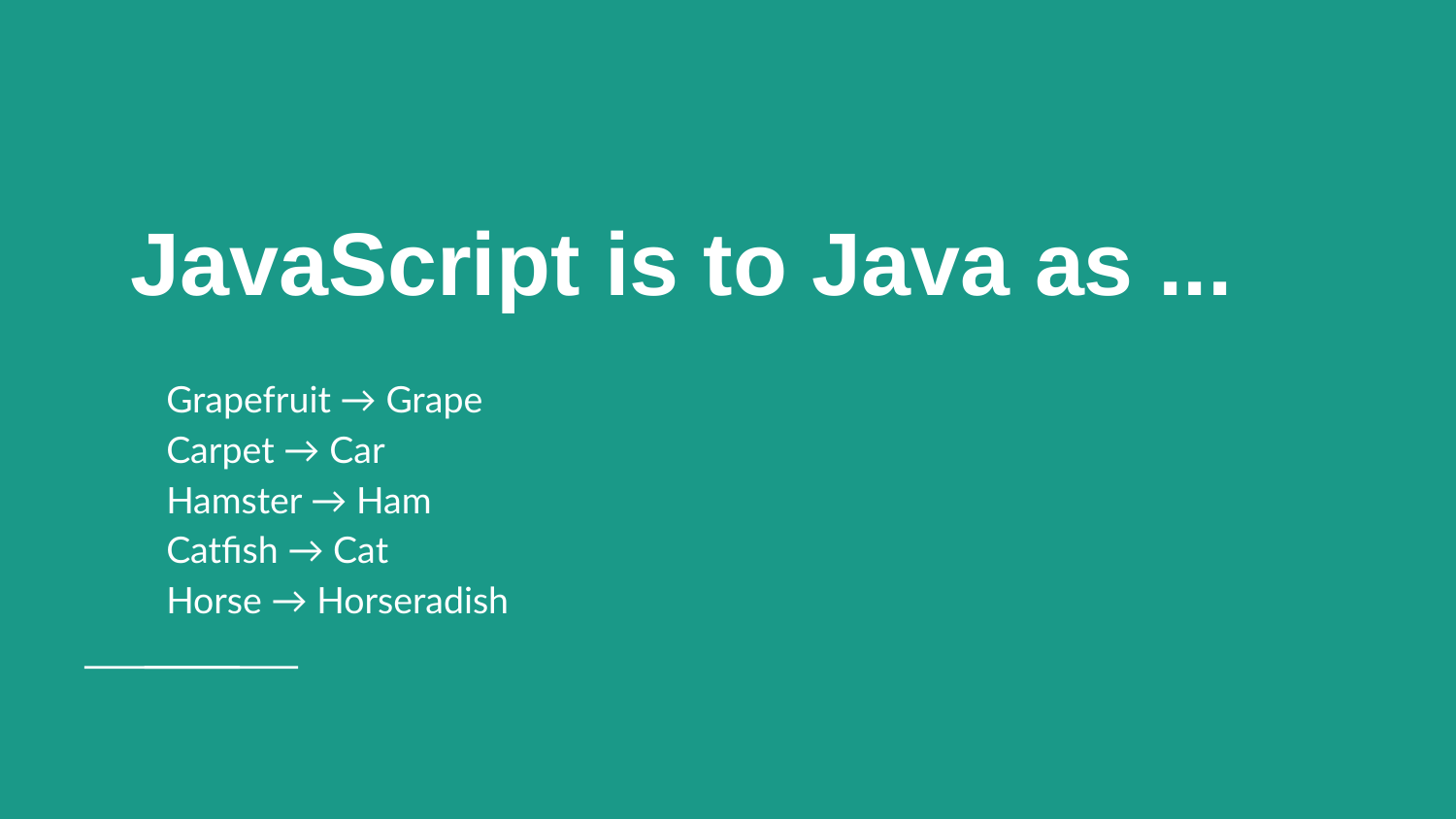

# JavaScript is to Java as ...
Grapefruit → Grape
Carpet → Car
Hamster → Ham
Catfish → Cat
Horse → Horseradish